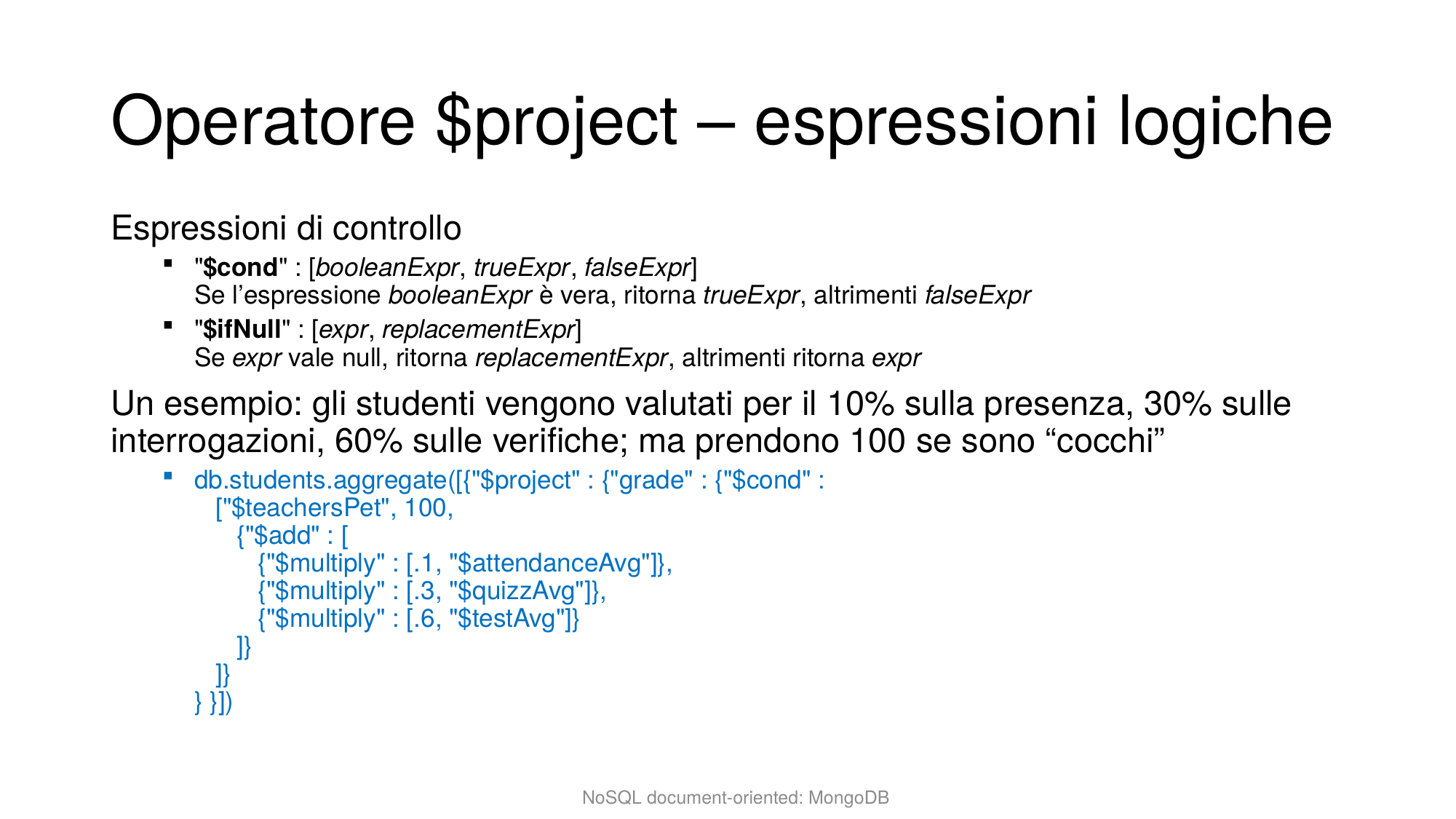

# Operatore $project – espressioni logiche
Espressioni di controllo
"$cond" : [booleanExpr, trueExpr, falseExpr]
Se l’espressione booleanExpr è vera, ritorna trueExpr, altrimenti falseExpr
"$ifNull" : [expr, replacementExpr]
Se expr vale null, ritorna replacementExpr, altrimenti ritorna expr
Un esempio: gli studenti vengono valutati per il 10% sulla presenza, 30% sulle interrogazioni, 60% sulle verifiche; ma prendono 100 se sono “cocchi”
db.students.aggregate([{"$project" : {"grade" : {"$cond" :
   ["$teachersPet", 100,
      {"$add" : [
         {"$multiply" : [.1, "$attendanceAvg"]},
         {"$multiply" : [.3, "$quizzAvg"]},
         {"$multiply" : [.6, "$testAvg"]}
      ]}
   ]}
} }])